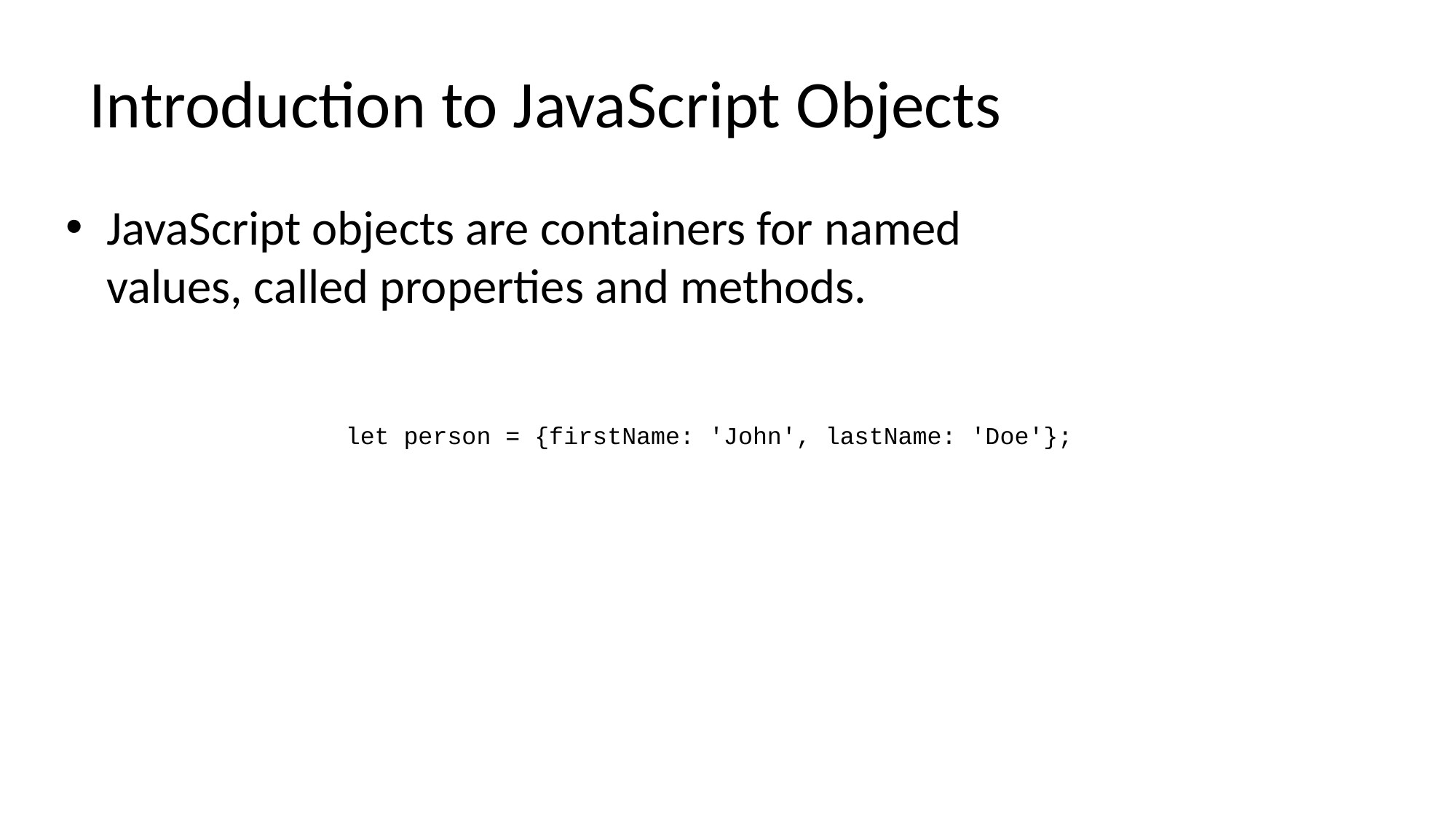

# Introduction to JavaScript Objects
JavaScript objects are containers for named values, called properties and methods.

let person = {firstName: 'John', lastName: 'Doe'};